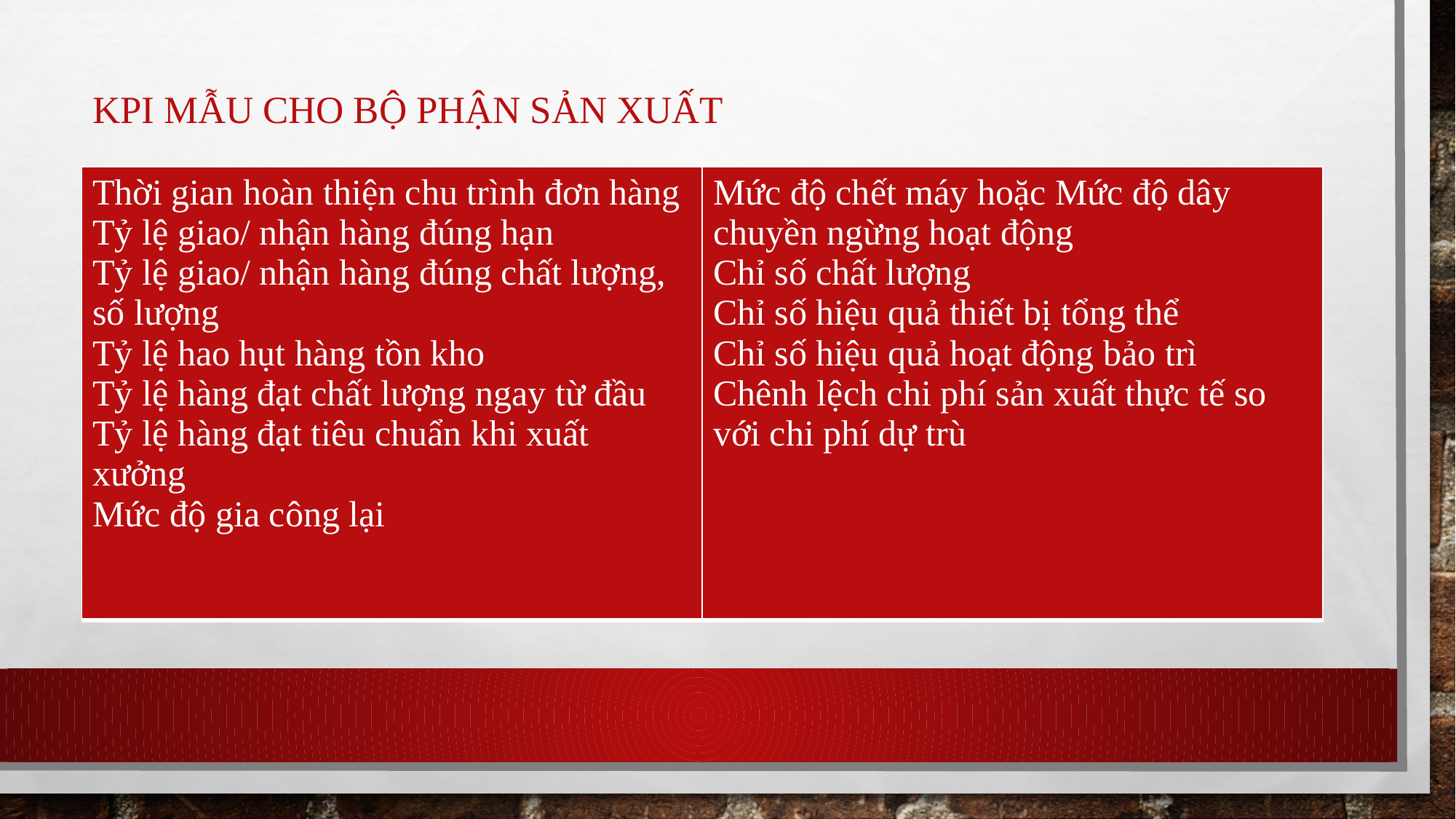

# KPI mẫu cho bộ phận Sản xuất
| Thời gian hoàn thiện chu trình đơn hàng Tỷ lệ giao/ nhận hàng đúng hạn Tỷ lệ giao/ nhận hàng đúng chất lượng, số lượng Tỷ lệ hao hụt hàng tồn kho Tỷ lệ hàng đạt chất lượng ngay từ đầu Tỷ lệ hàng đạt tiêu chuẩn khi xuất xưởng Mức độ gia công lại | Mức độ chết máy hoặc Mức độ dây chuyền ngừng hoạt động Chỉ số chất lượng Chỉ số hiệu quả thiết bị tổng thể Chỉ số hiệu quả hoạt động bảo trì Chênh lệch chi phí sản xuất thực tế so với chi phí dự trù |
| --- | --- |